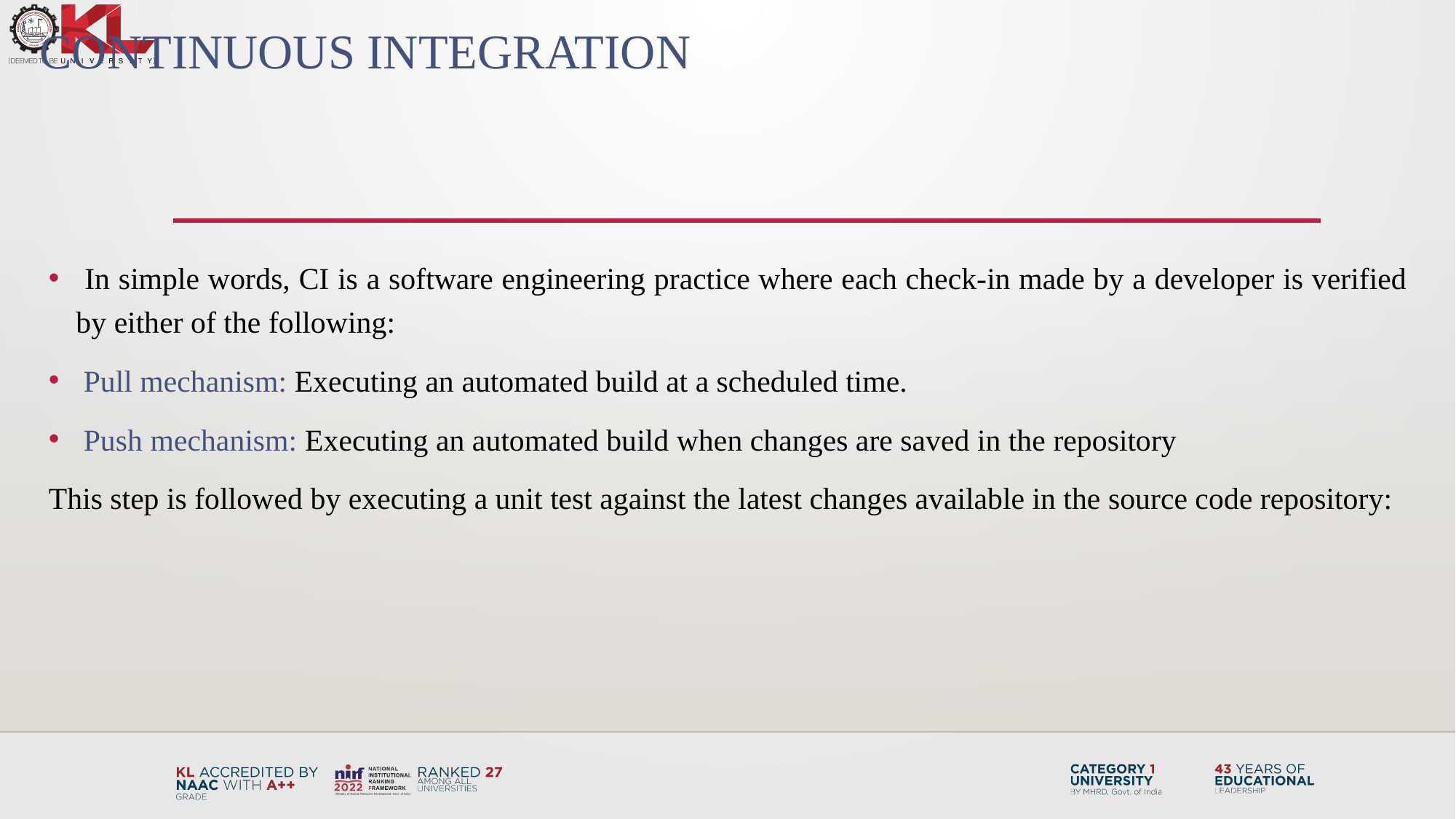

# Continuous integration
 In simple words, CI is a software engineering practice where each check-in made by a developer is verified by either of the following:
 Pull mechanism: Executing an automated build at a scheduled time.
 Push mechanism: Executing an automated build when changes are saved in the repository
This step is followed by executing a unit test against the latest changes available in the source code repository: